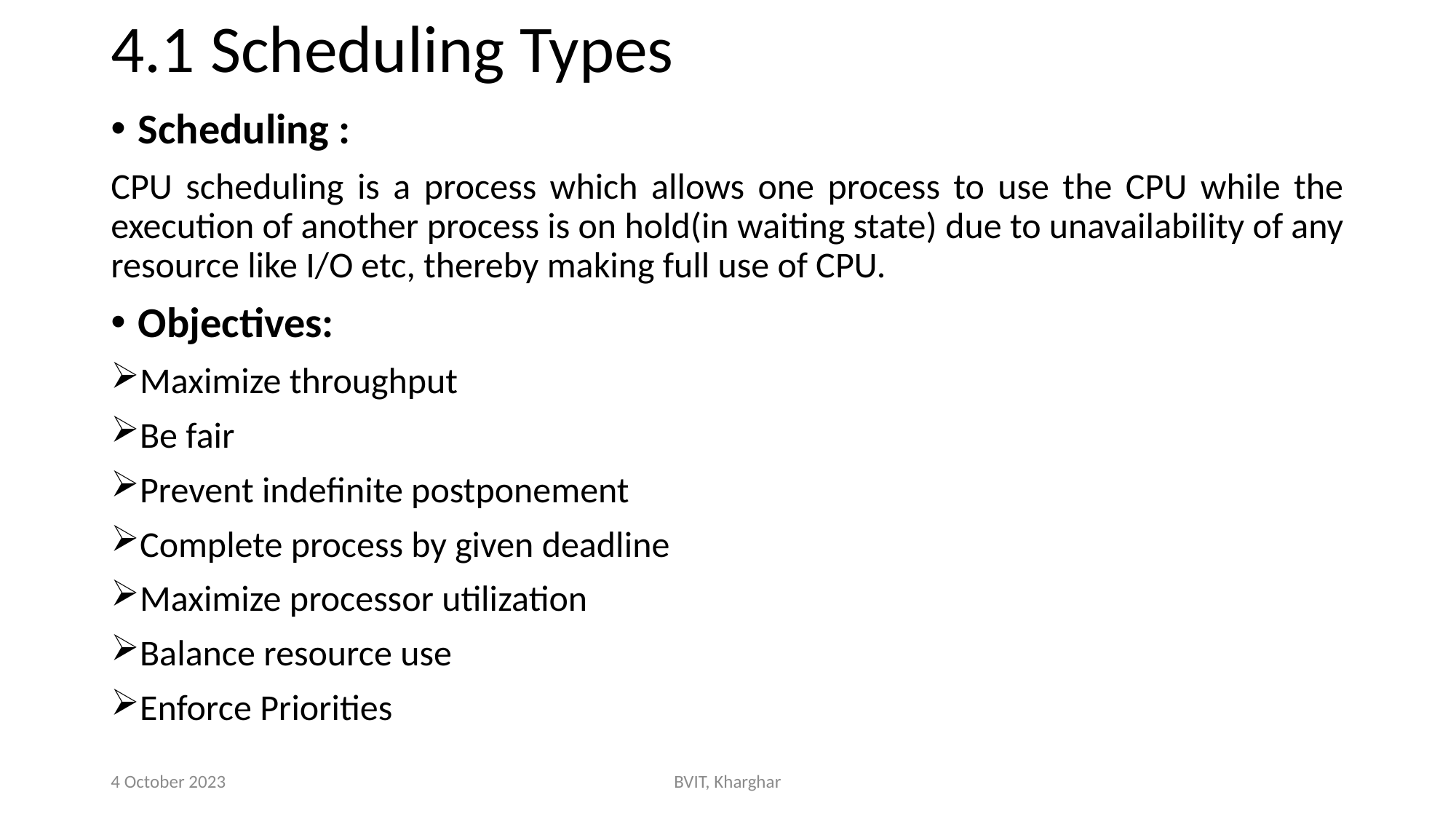

# 4.1 Scheduling Types
Scheduling :
CPU scheduling is a process which allows one process to use the CPU while the execution of another process is on hold(in waiting state) due to unavailability of any resource like I/O etc, thereby making full use of CPU.
Objectives:
Maximize throughput
Be fair
Prevent indefinite postponement
Complete process by given deadline
Maximize processor utilization
Balance resource use
Enforce Priorities

4 October 2023
BVIT, Kharghar